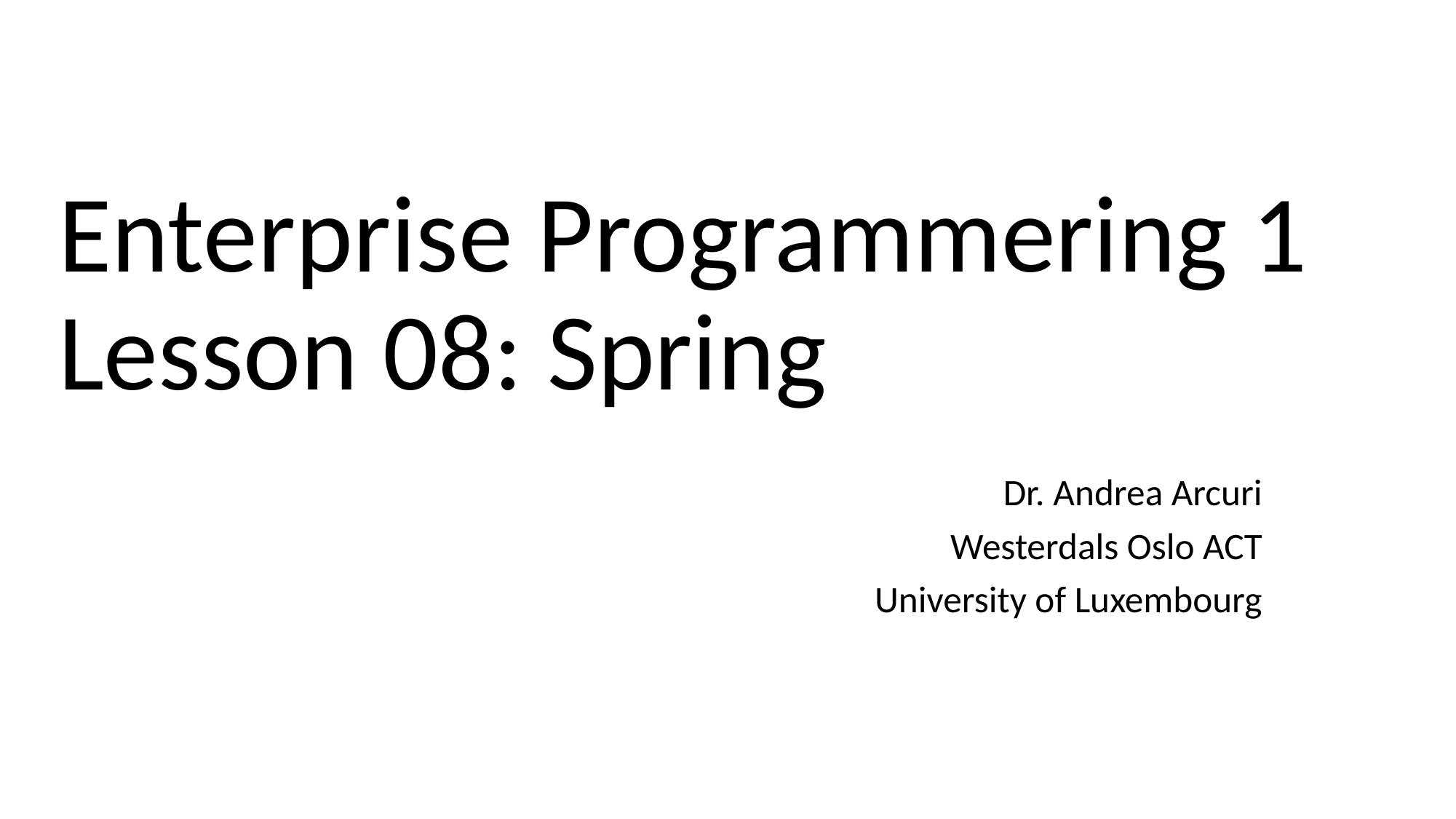

# Enterprise Programmering 1 Lesson 08: Spring
Dr. Andrea Arcuri
Westerdals Oslo ACT
University of Luxembourg